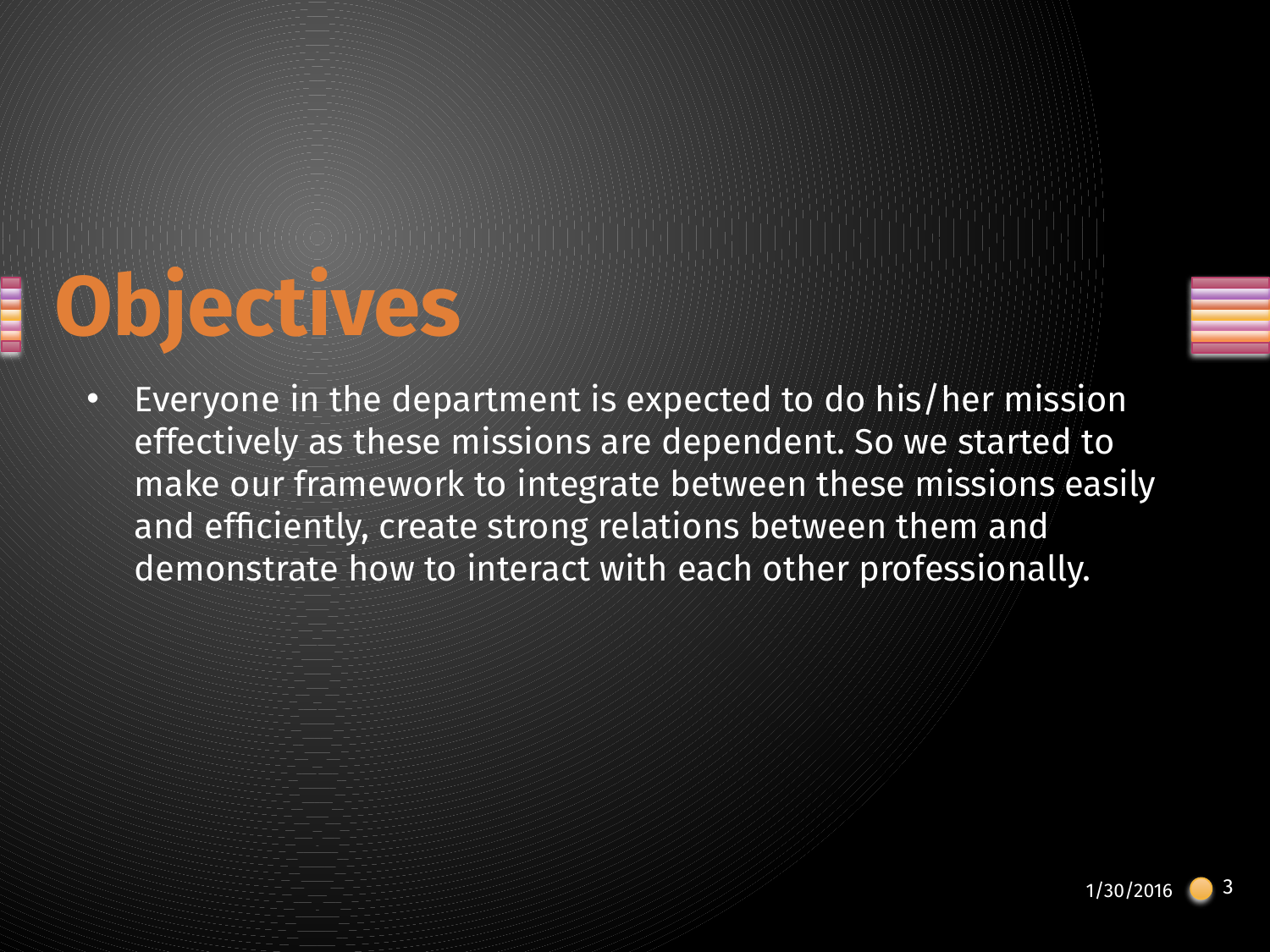

# Objectives
Everyone in the department is expected to do his/her mission effectively as these missions are dependent. So we started to make our framework to integrate between these missions easily and efficiently, create strong relations between them and demonstrate how to interact with each other professionally.

3
1/30/2016